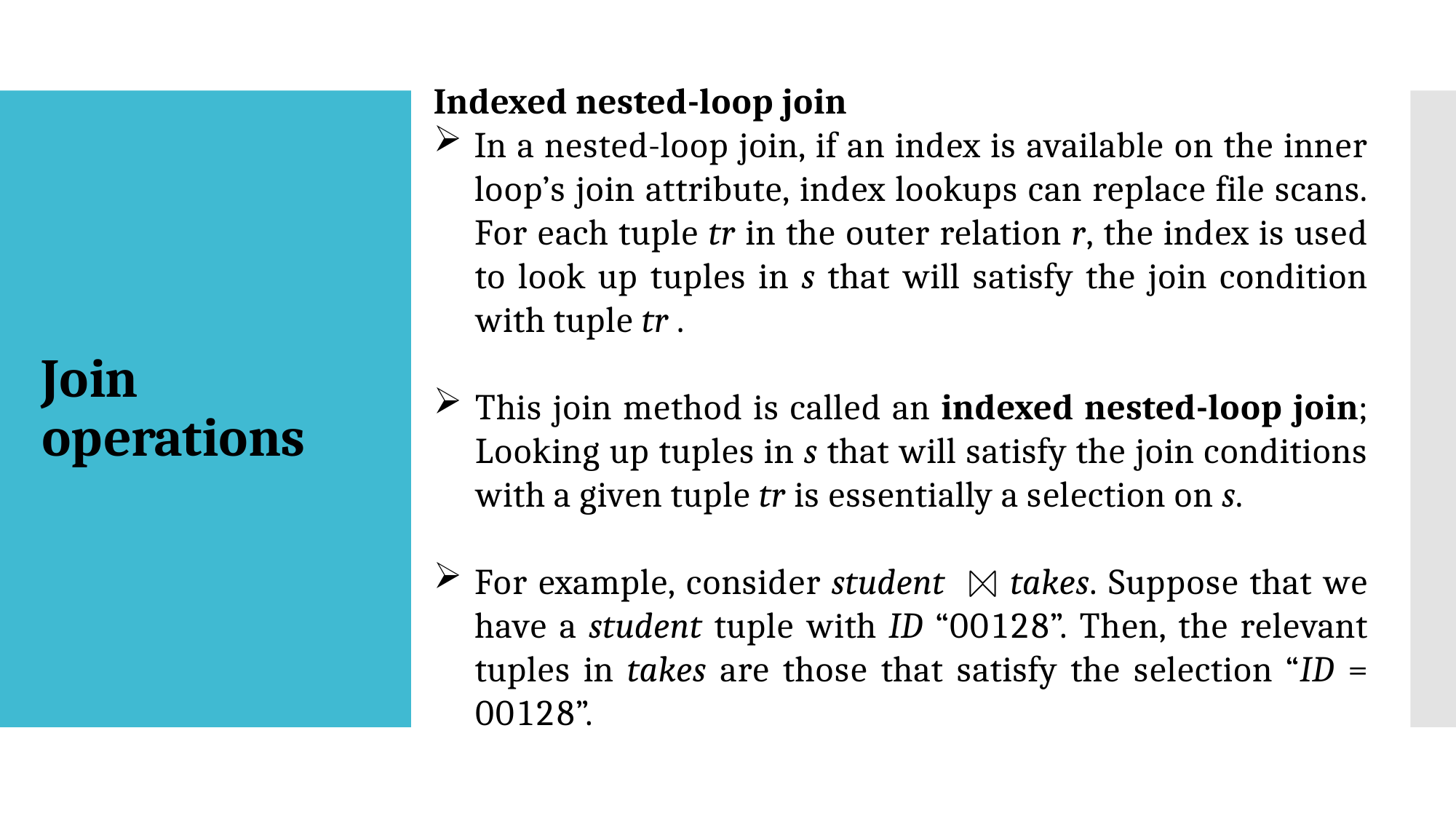

Indexed nested-loop join
In a nested-loop join, if an index is available on the inner loop’s join attribute, index lookups can replace file scans. For each tuple tr in the outer relation r, the index is used to look up tuples in s that will satisfy the join condition with tuple tr .

This join method is called an indexed nested-loop join; Looking up tuples in s that will satisfy the join conditions with a given tuple tr is essentially a selection on s.

For example, consider student  ⨝ takes. Suppose that we have a student tuple with ID “00128”. Then, the relevant tuples in takes are those that satisfy the selection “ID = 00128”.
# Join operations